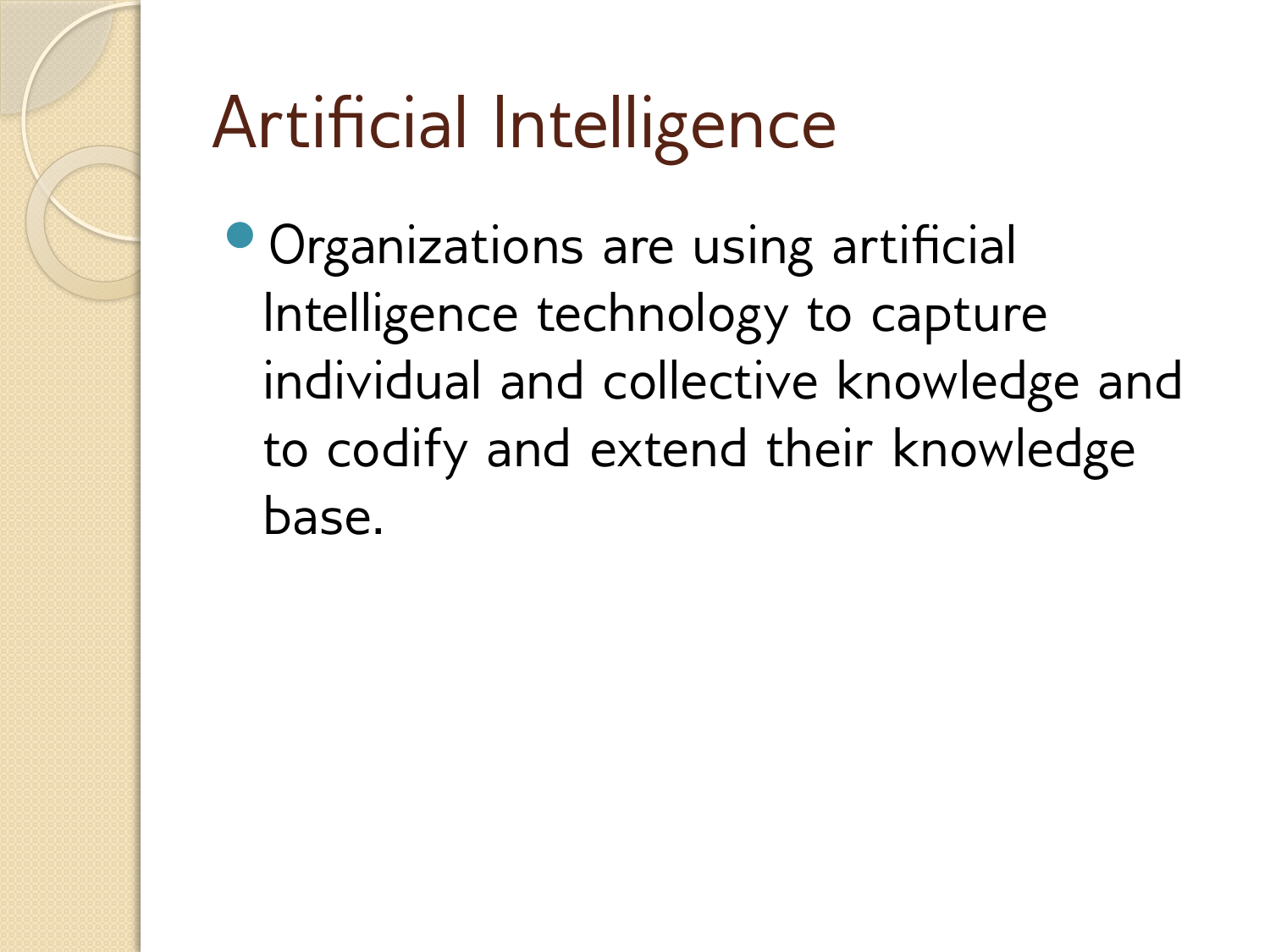

# Artificial Intelligence
Organizations are using artificial Intelligence technology to capture individual and collective knowledge and to codify and extend their knowledge base.